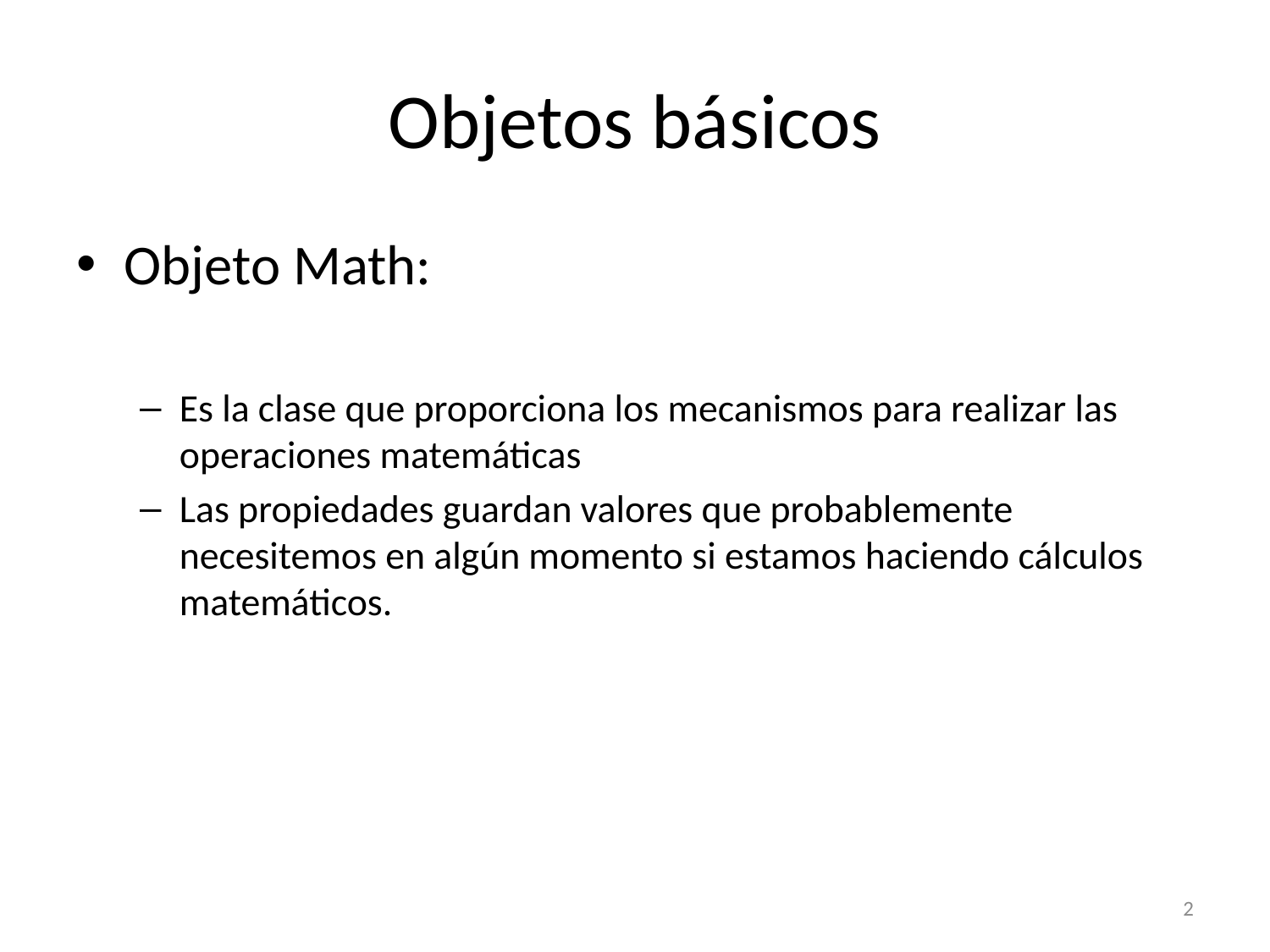

# Objetos básicos
Objeto Math:

Es la clase que proporciona los mecanismos para realizar las operaciones matemáticas
Las propiedades guardan valores que probablemente necesitemos en algún momento si estamos haciendo cálculos matemáticos.

2